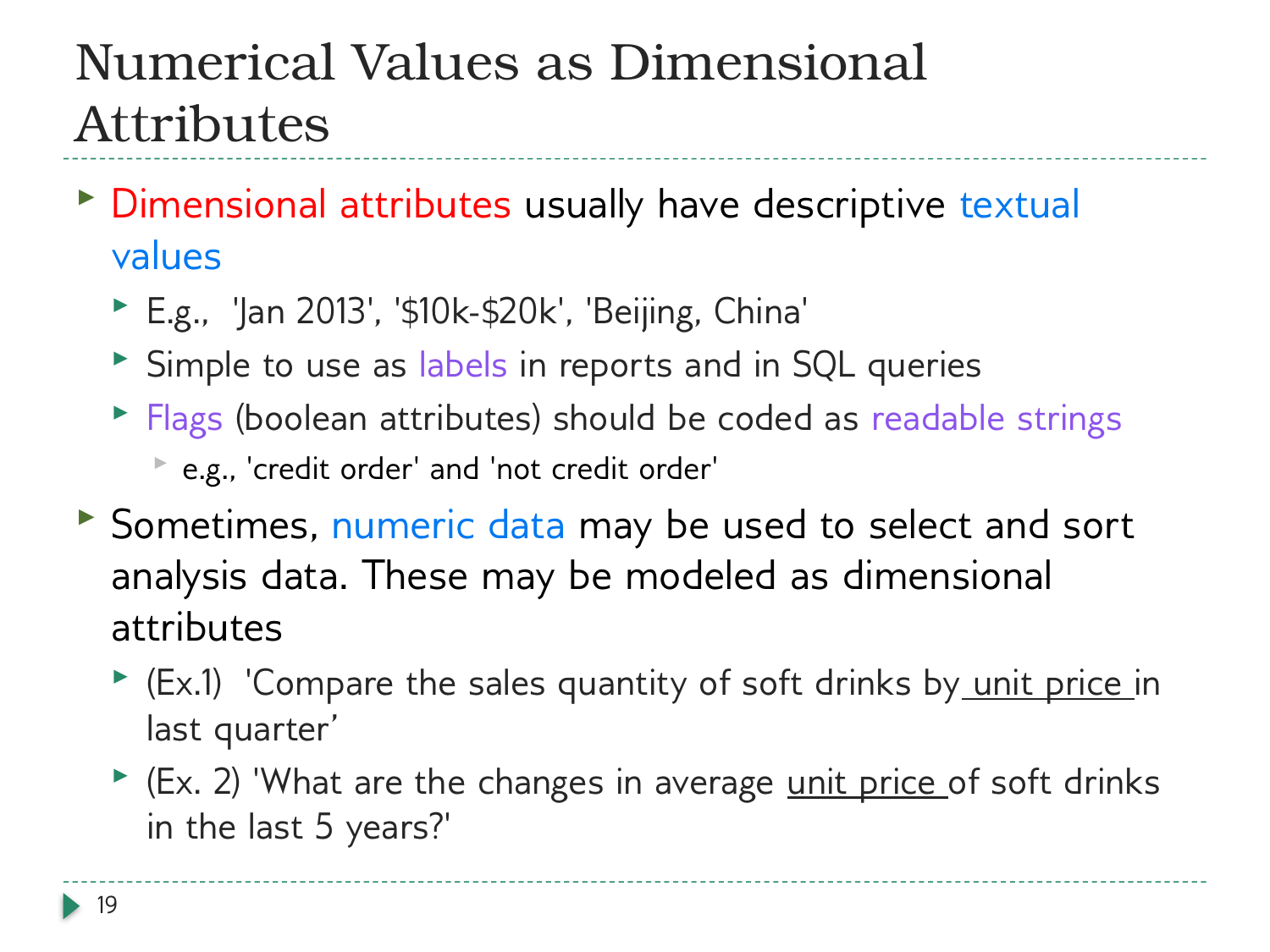

# Numerical Values as Dimensional Attributes
Dimensional attributes usually have descriptive textual values
E.g.,  'Jan 2013', '$10k-$20k', 'Beijing, China'
Simple to use as labels in reports and in SQL queries
Flags (boolean attributes) should be coded as readable strings
e.g., 'credit order' and 'not credit order'
Sometimes, numeric data may be used to select and sort analysis data. These may be modeled as dimensional attributes
(Ex.1)  'Compare the sales quantity of soft drinks by unit price in last quarter’
(Ex. 2) 'What are the changes in average unit price of soft drinks in the last 5 years?'
19